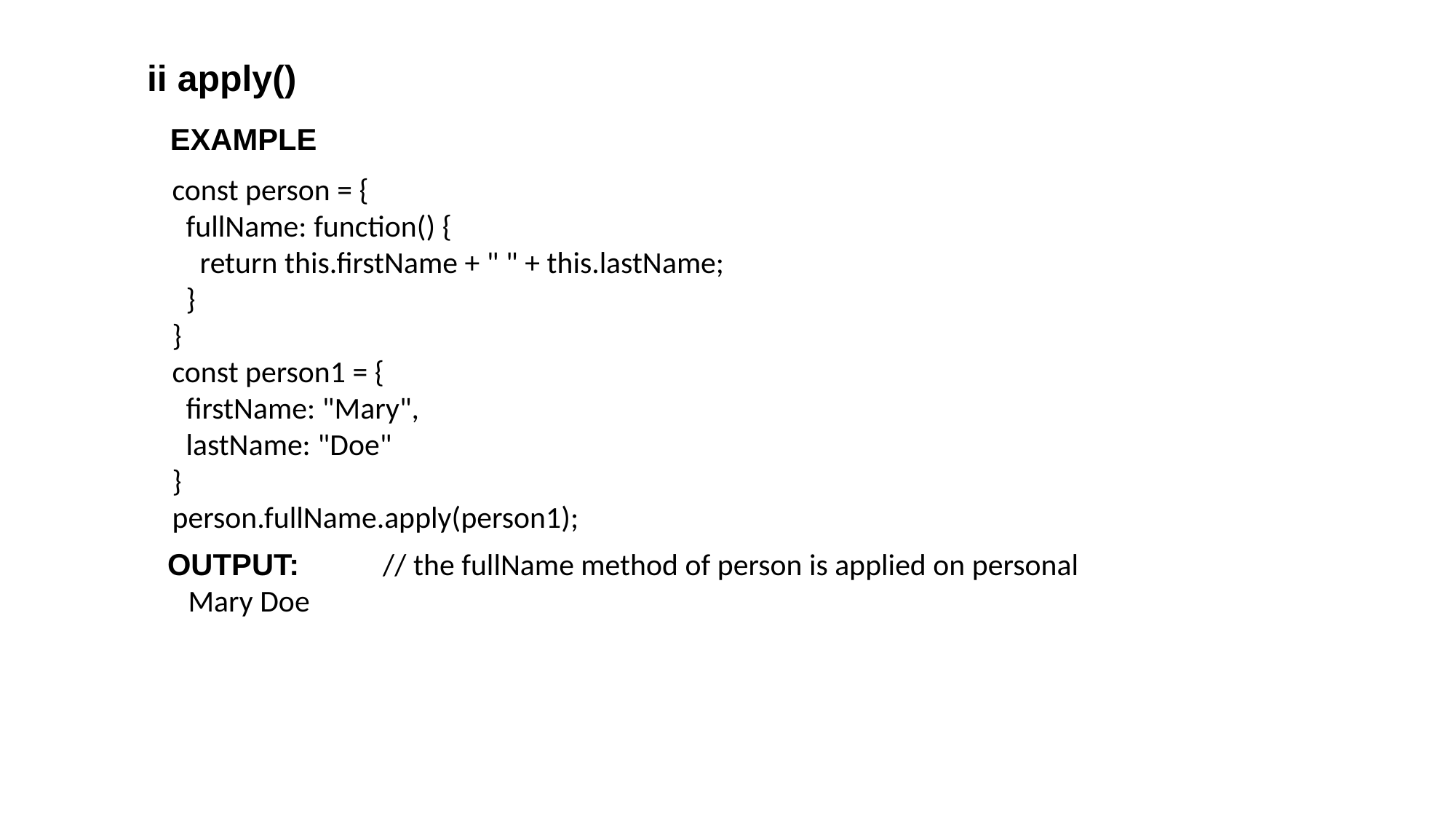

ii apply()
EXAMPLE
const person = {
  fullName: function() {
    return this.firstName + " " + this.lastName;
  }
}
const person1 = {
  firstName: "Mary",
  lastName: "Doe"
}
person.fullName.apply(person1);
OUTPUT:          // the fullName method of person is applied on personal
   Mary Doe